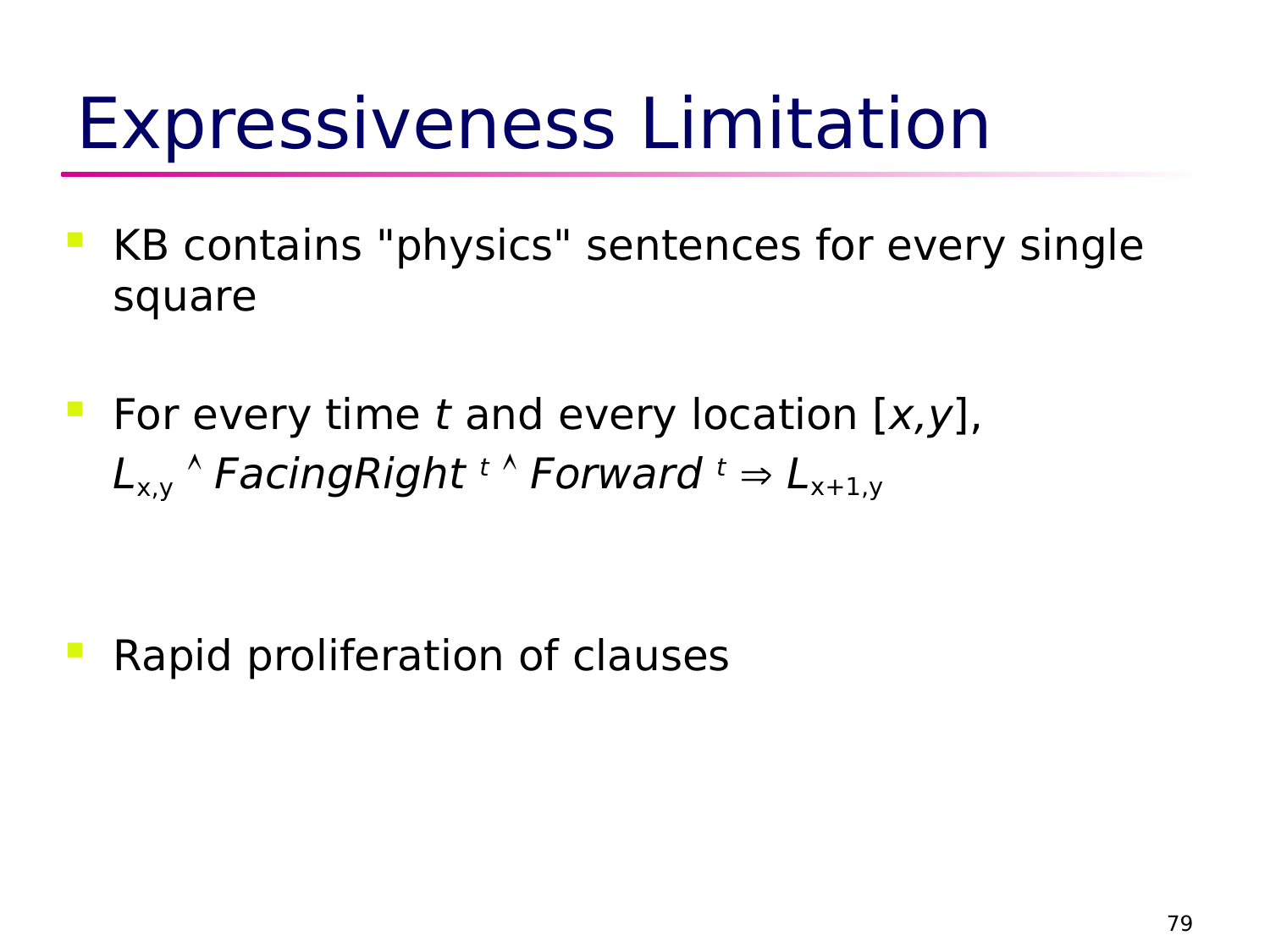

# Expressiveness Limitation
KB contains "physics" sentences for every single square

For every time t and every location [x,y],
	Lx,y ∧ FacingRight t ∧ Forward t ⇒ Lx+1,y

Rapid proliferation of clauses

79